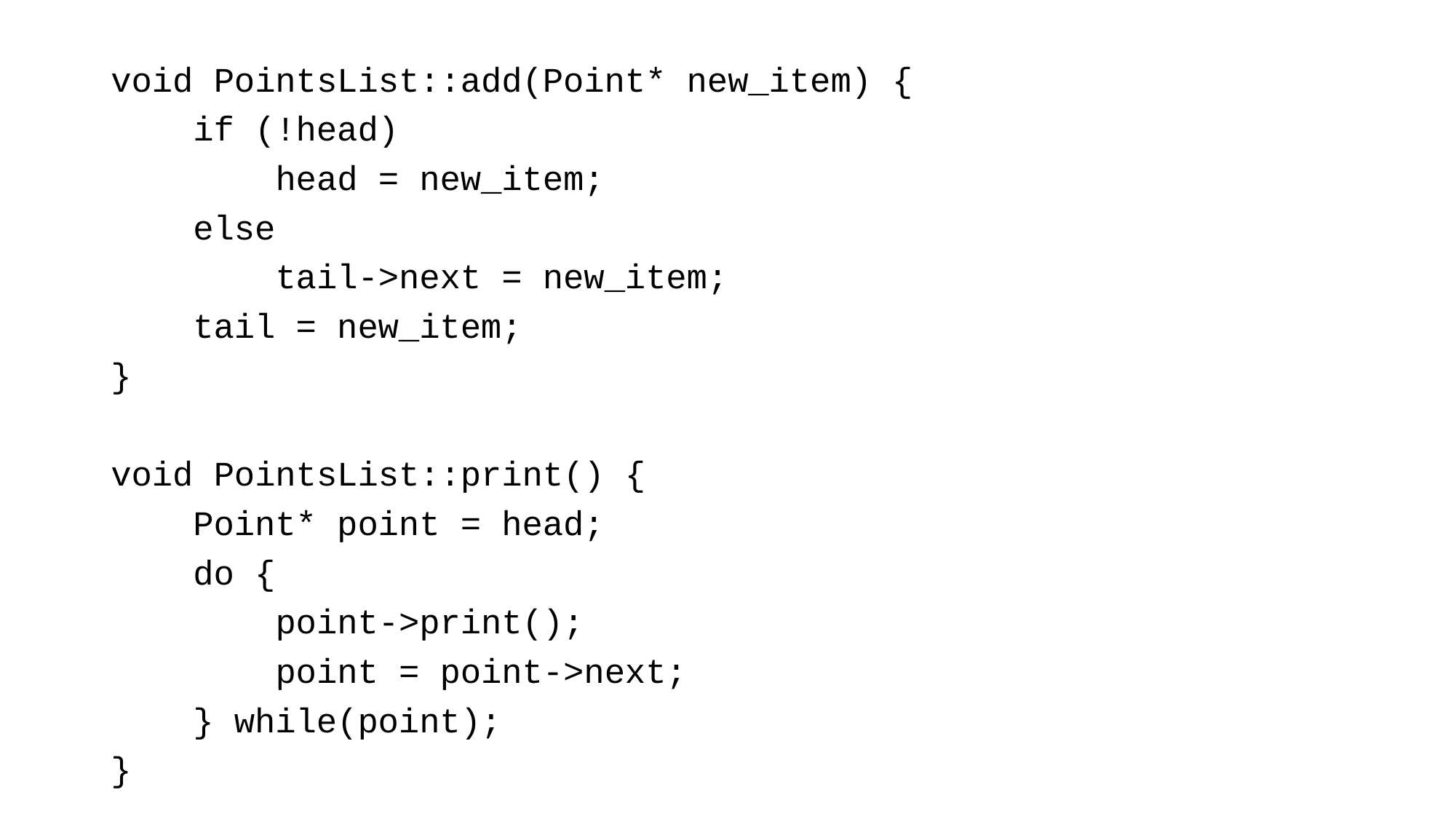

void PointsList::add(Point* new_item) {
    if (!head)
        head = new_item;
    else
        tail->next = new_item;
    tail = new_item;
}

void PointsList::print() {
    Point* point = head;
    do {
        point->print();
        point = point->next;
    } while(point);
}